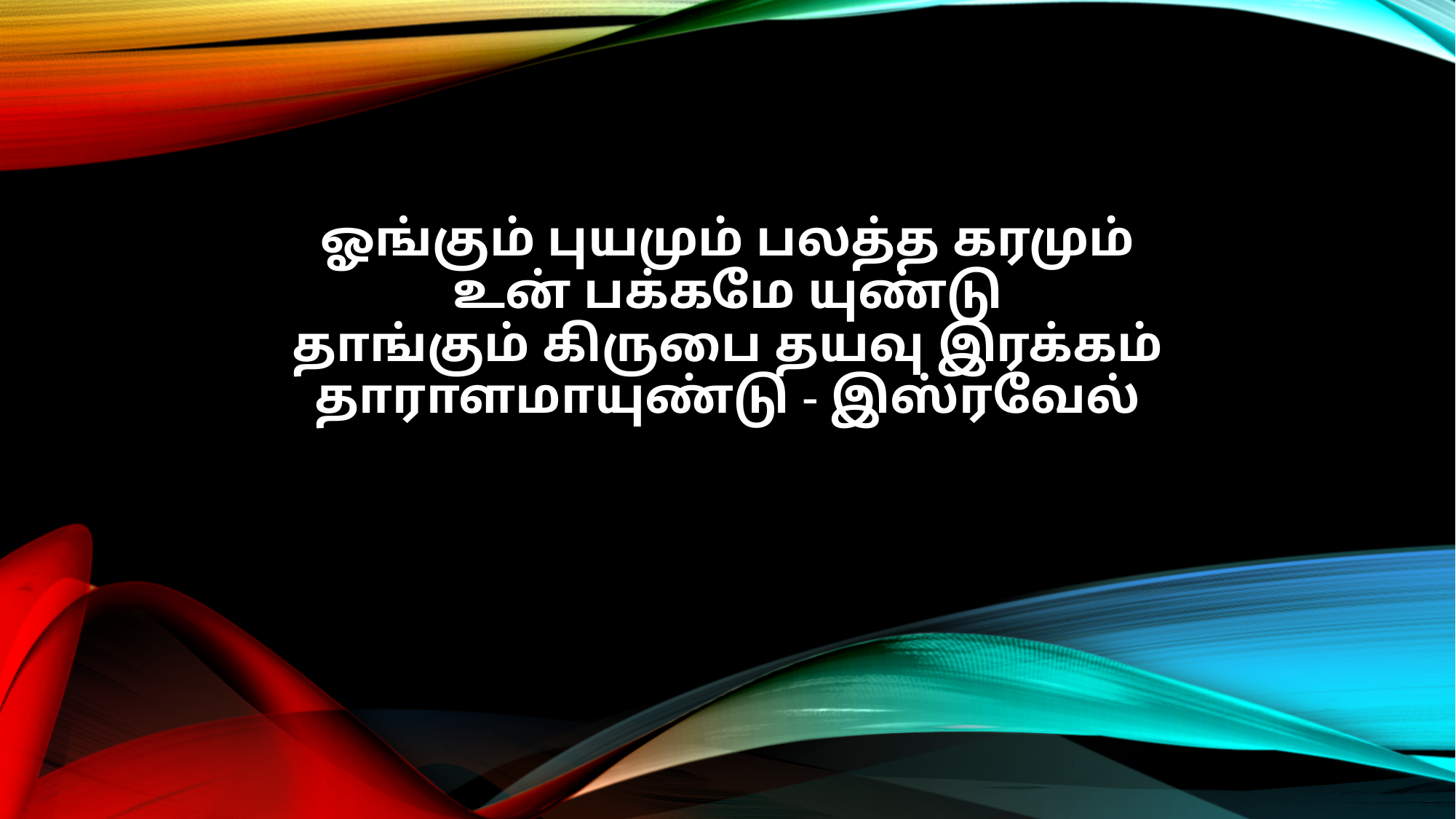

ஓங்கும் புயமும் பலத்த கரமும்
உன் பக்கமே யுண்டு
தாங்கும் கிருபை தயவு இரக்கம்
தாராளமாயுண்டு - இஸ்ரவேல்